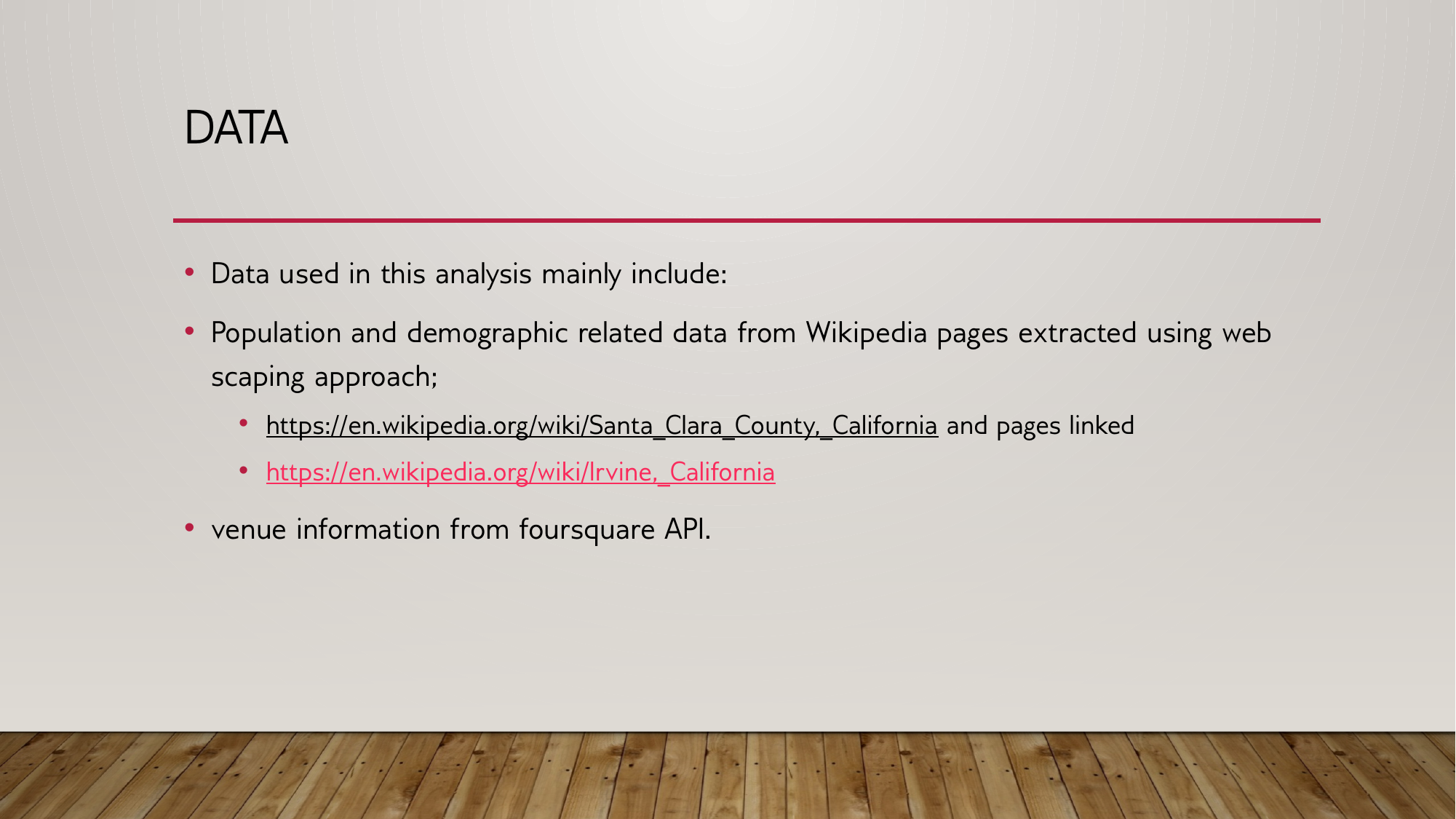

# Data
Data used in this analysis mainly include:
Population and demographic related data from Wikipedia pages extracted using web scaping approach;
https://en.wikipedia.org/wiki/Santa_Clara_County,_California and pages linked
https://en.wikipedia.org/wiki/Irvine,_California
venue information from foursquare API.